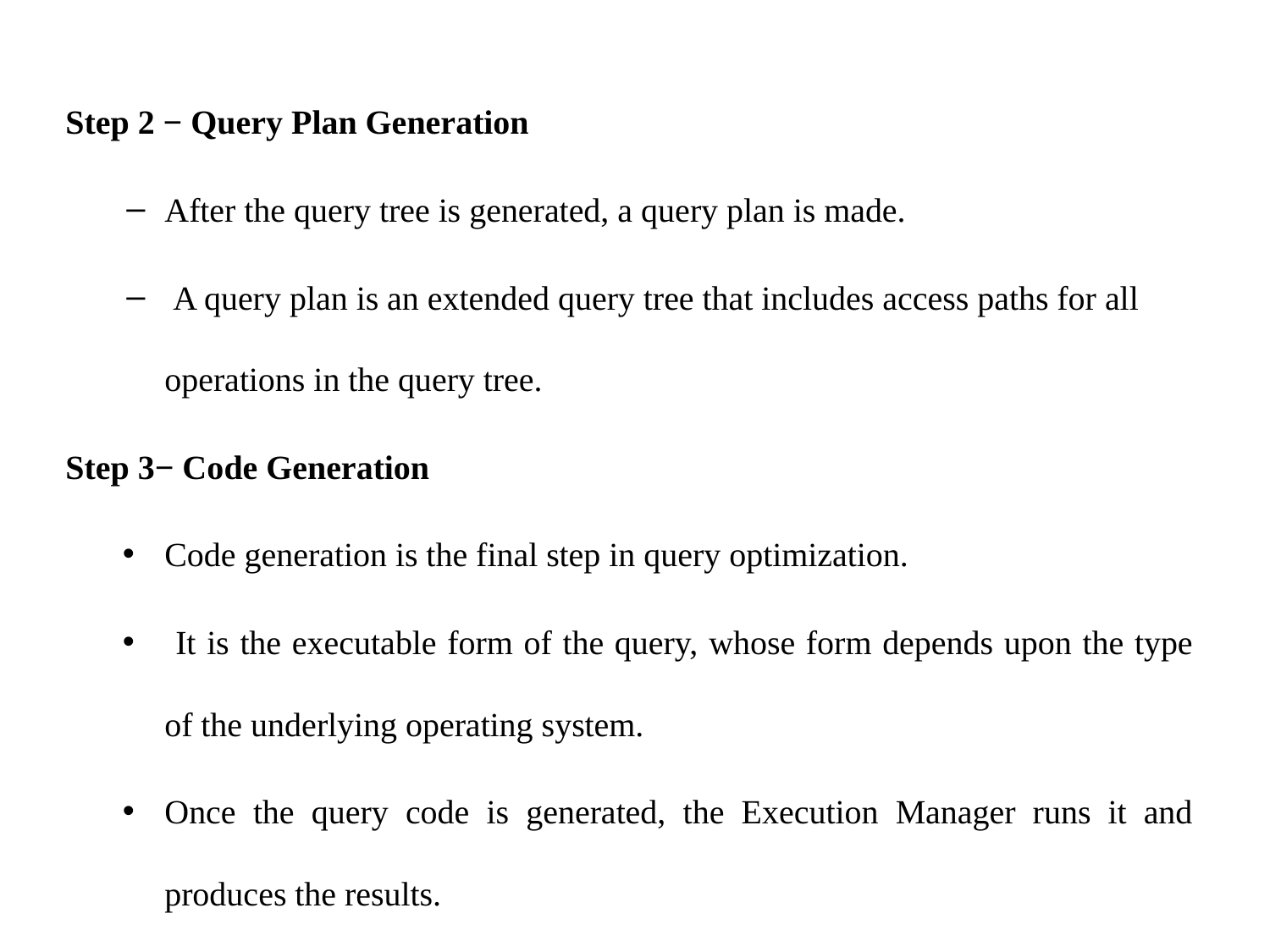

Step 2 − Query Plan Generation
After the query tree is generated, a query plan is made.
 A query plan is an extended query tree that includes access paths for all operations in the query tree.
Step 3− Code Generation
Code generation is the final step in query optimization.
 It is the executable form of the query, whose form depends upon the type of the underlying operating system.
Once the query code is generated, the Execution Manager runs it and produces the results.